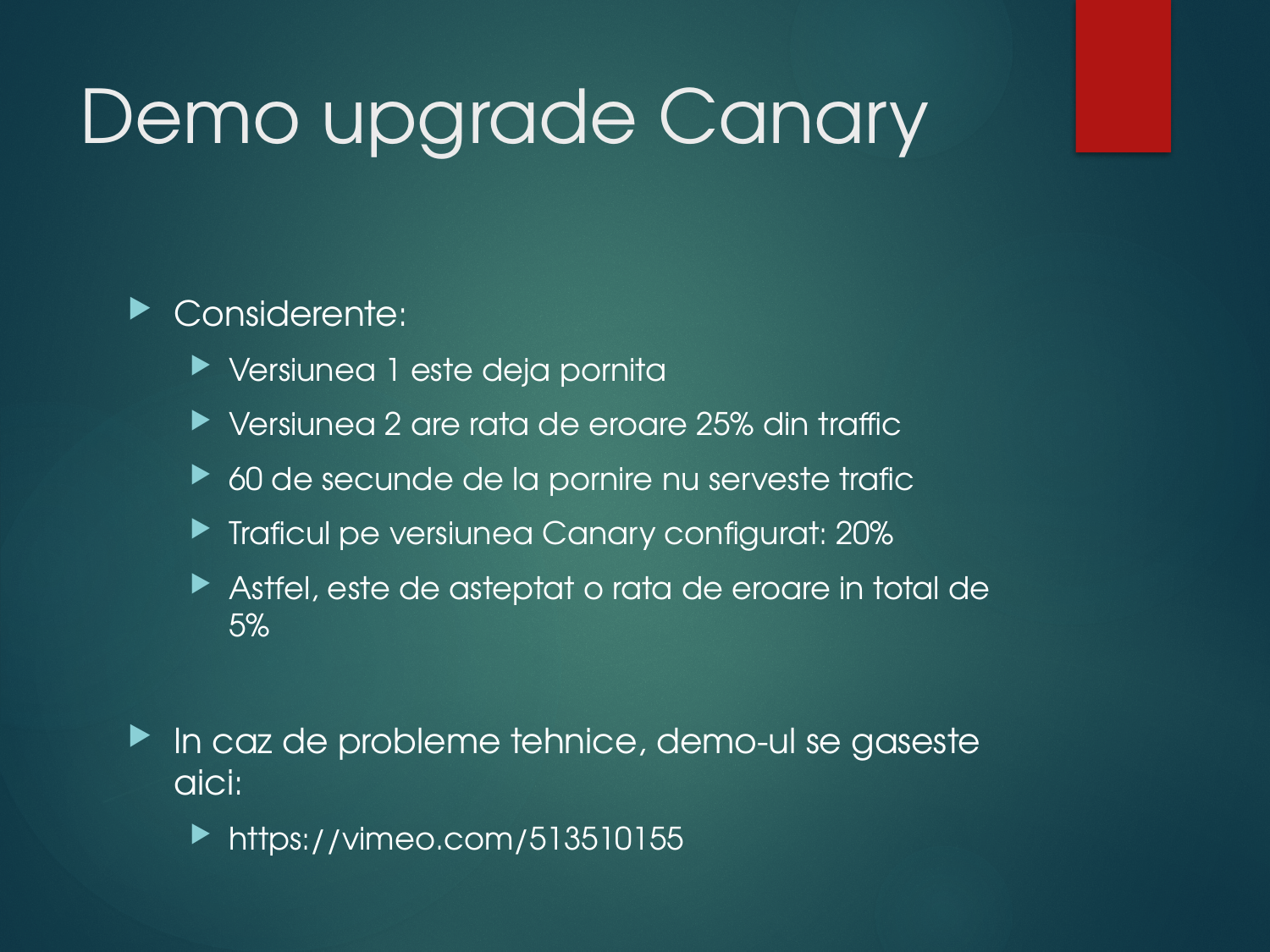

# Demo upgrade Canary
Considerente:
Versiunea 1 este deja pornita
Versiunea 2 are rata de eroare 25% din traffic
60 de secunde de la pornire nu serveste trafic
Traficul pe versiunea Canary configurat: 20%
Astfel, este de asteptat o rata de eroare in total de 5%

In caz de probleme tehnice, demo-ul se gaseste aici:
https://vimeo.com/513510155